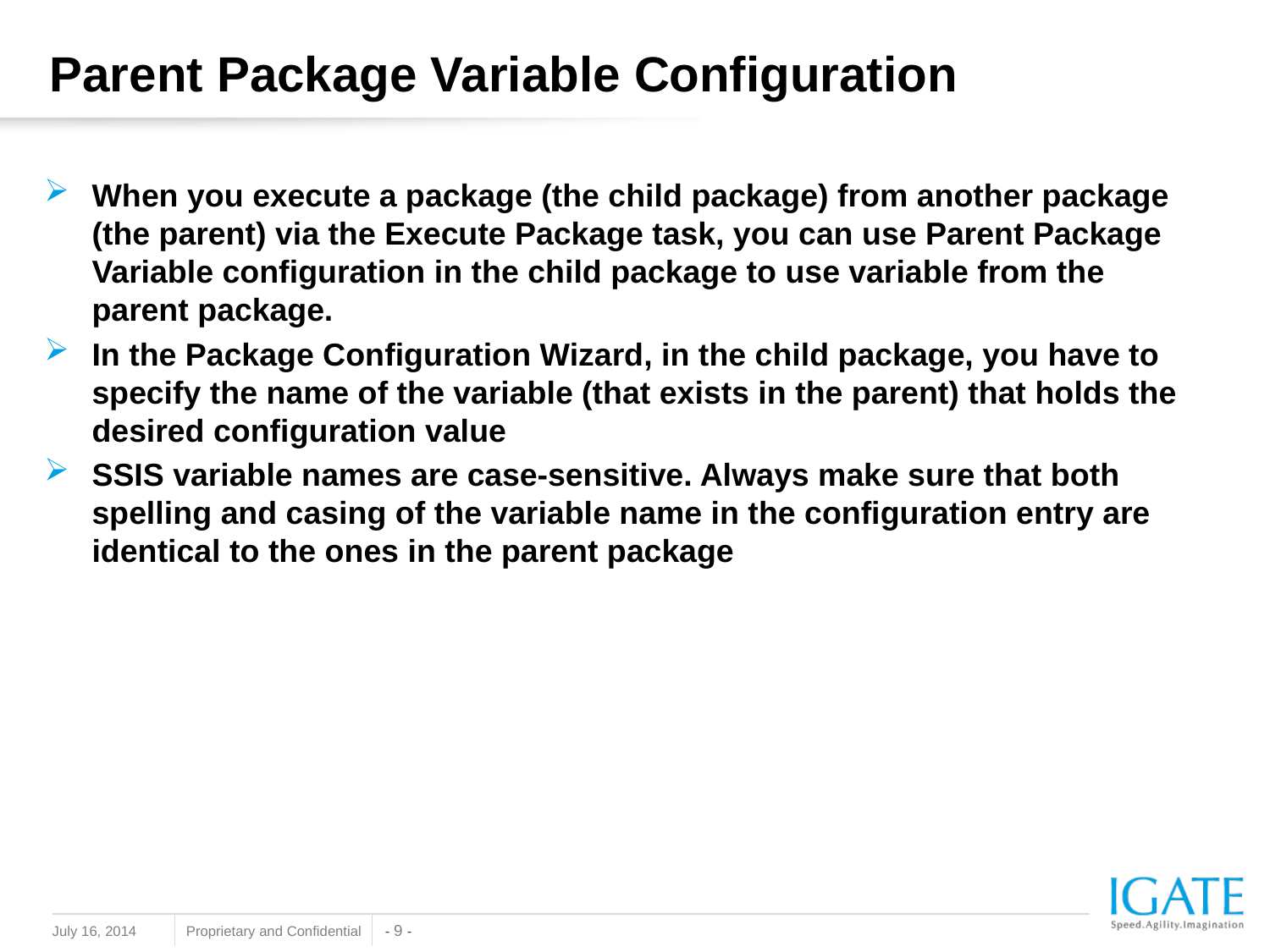

Parent Package Variable Configuration
When you execute a package (the child package) from another package (the parent) via the Execute Package task, you can use Parent Package Variable configuration in the child package to use variable from the parent package.
In the Package Configuration Wizard, in the child package, you have to specify the name of the variable (that exists in the parent) that holds the desired configuration value
SSIS variable names are case-sensitive. Always make sure that both spelling and casing of the variable name in the configuration entry are identical to the ones in the parent package